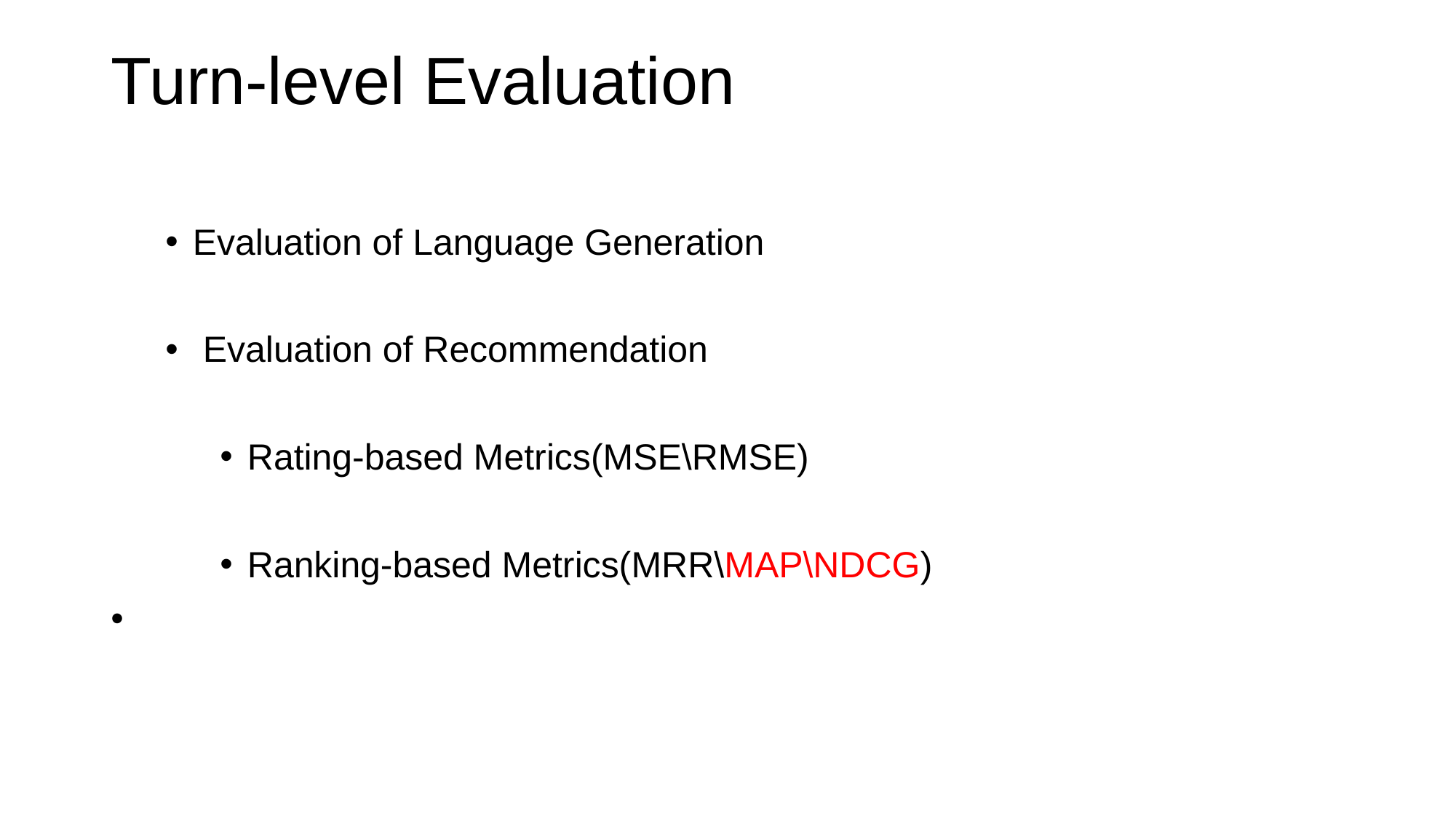

# Turn-level Evaluation
Evaluation of Language Generation

 Evaluation of Recommendation

Rating-based Metrics(MSE\RMSE)

Ranking-based Metrics(MRR\MAP\NDCG)